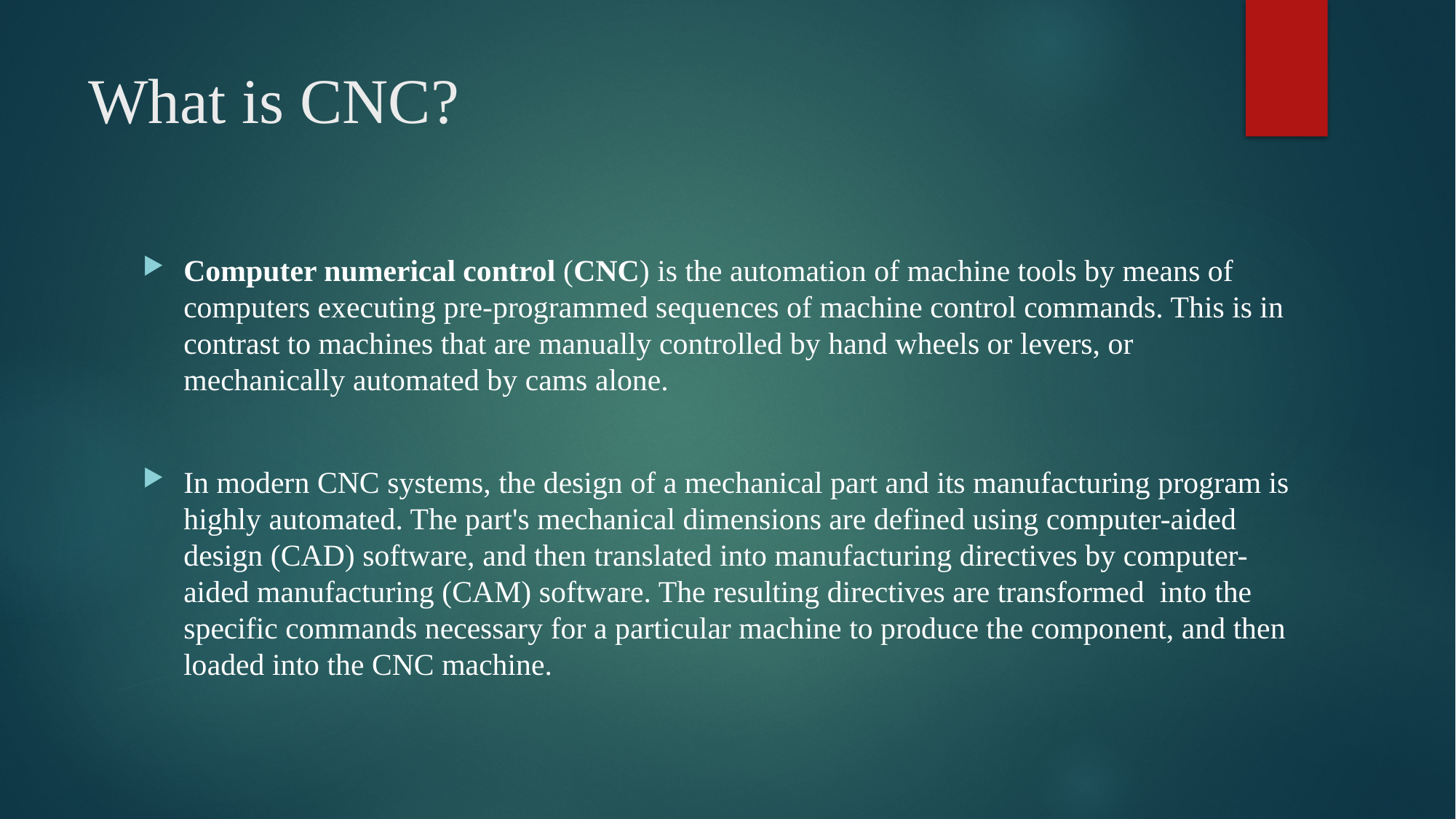

# What is CNC?
Computer numerical control (CNC) is the automation of machine tools by means of computers executing pre-programmed sequences of machine control commands. This is in contrast to machines that are manually controlled by hand wheels or levers, or mechanically automated by cams alone.

In modern CNC systems, the design of a mechanical part and its manufacturing program is highly automated. The part's mechanical dimensions are defined using computer-aided design (CAD) software, and then translated into manufacturing directives by computer-aided manufacturing (CAM) software. The resulting directives are transformed  into the specific commands necessary for a particular machine to produce the component, and then loaded into the CNC machine.